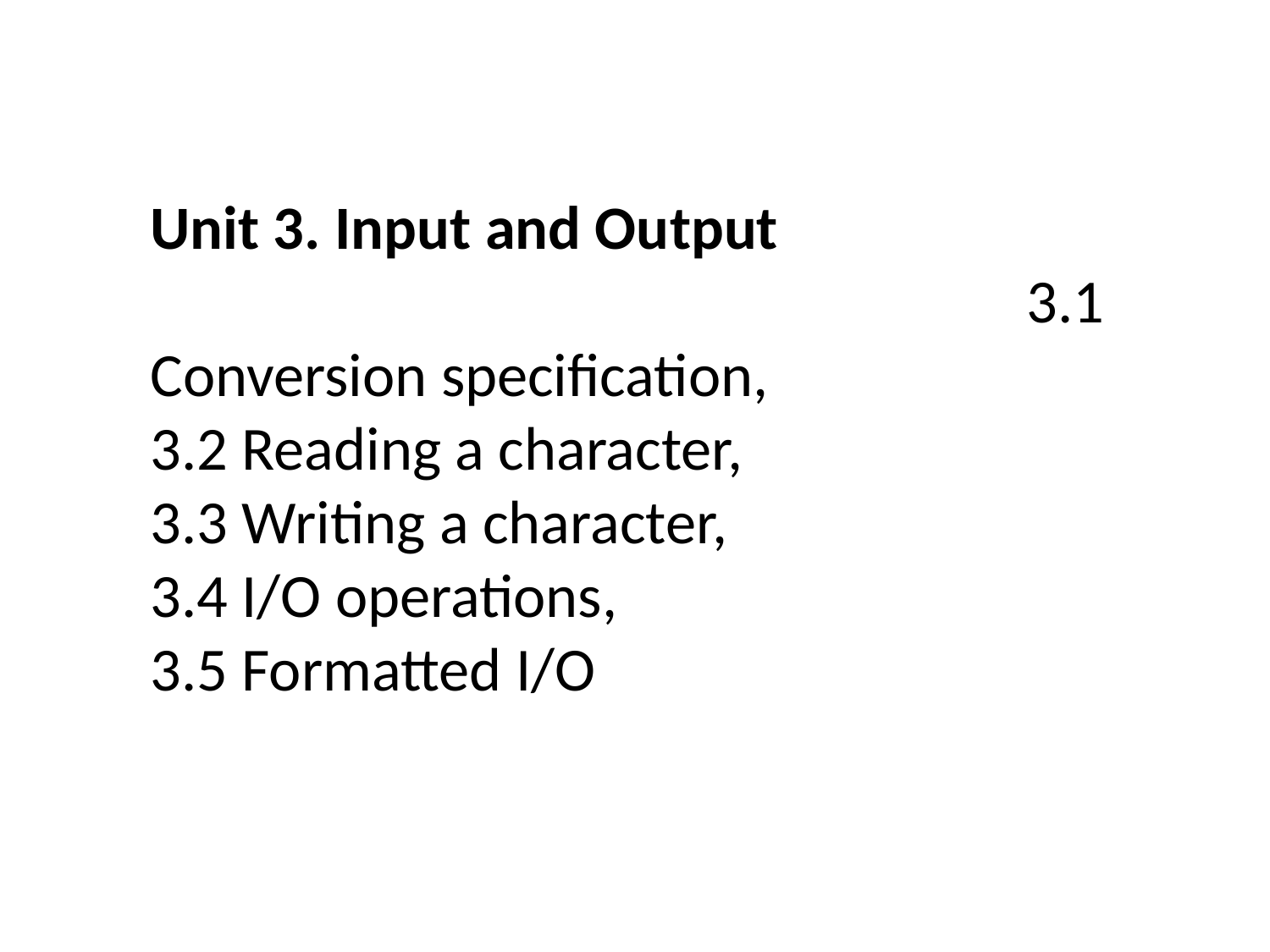

# Unit 3. Input and Output                                                                                              3.1 Conversion specification, 3.2 Reading a character, 3.3 Writing a character, 3.4 I/O operations, 3.5 Formatted I/O